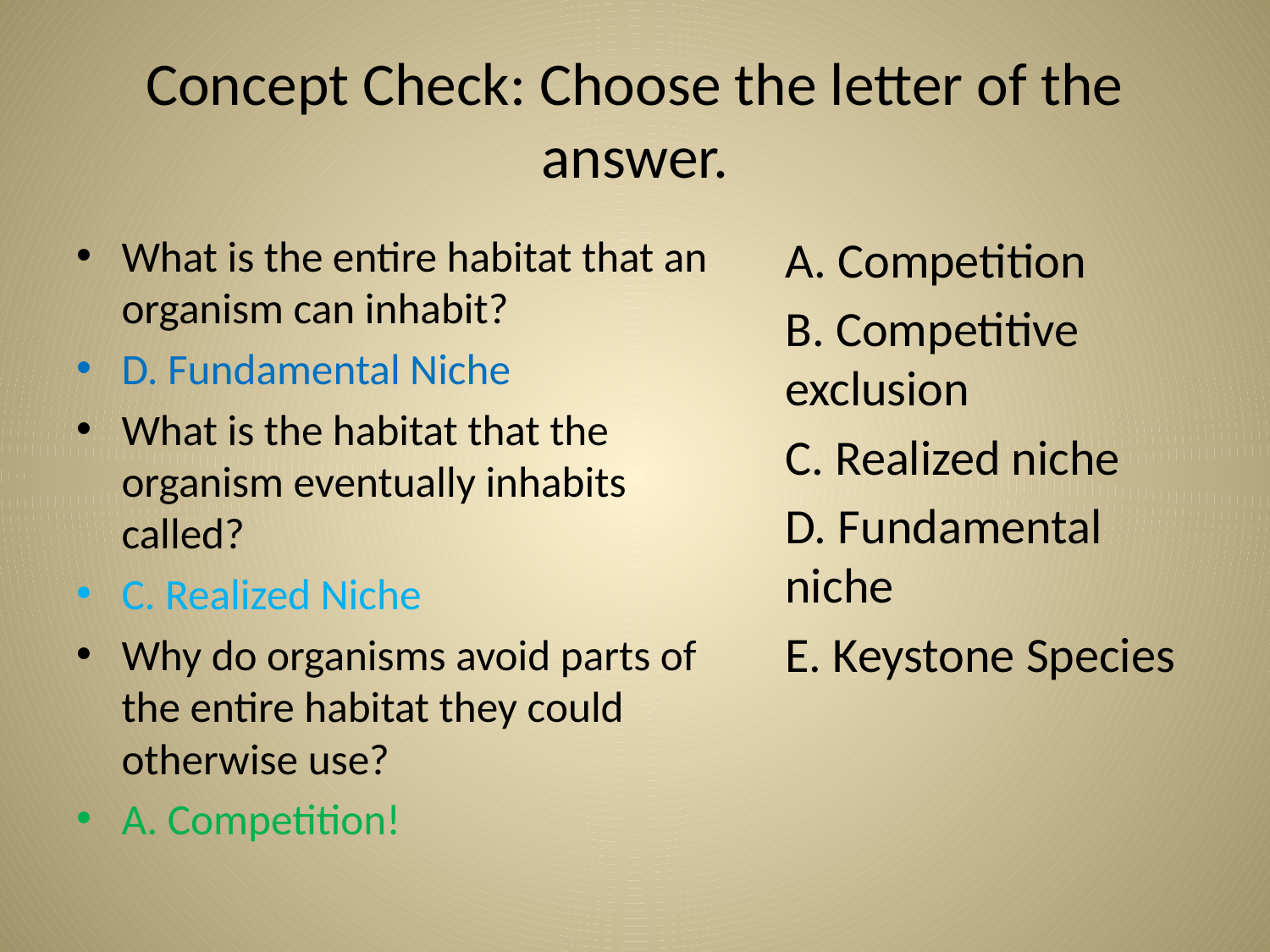

# Concept Check: Choose the letter of the answer.
What is the entire habitat that an organism can inhabit?
D. Fundamental Niche
What is the habitat that the organism eventually inhabits called?
C. Realized Niche
Why do organisms avoid parts of the entire habitat they could otherwise use?
A. Competition!
A. Competition
B. Competitive exclusion
C. Realized niche
D. Fundamental niche
E. Keystone Species